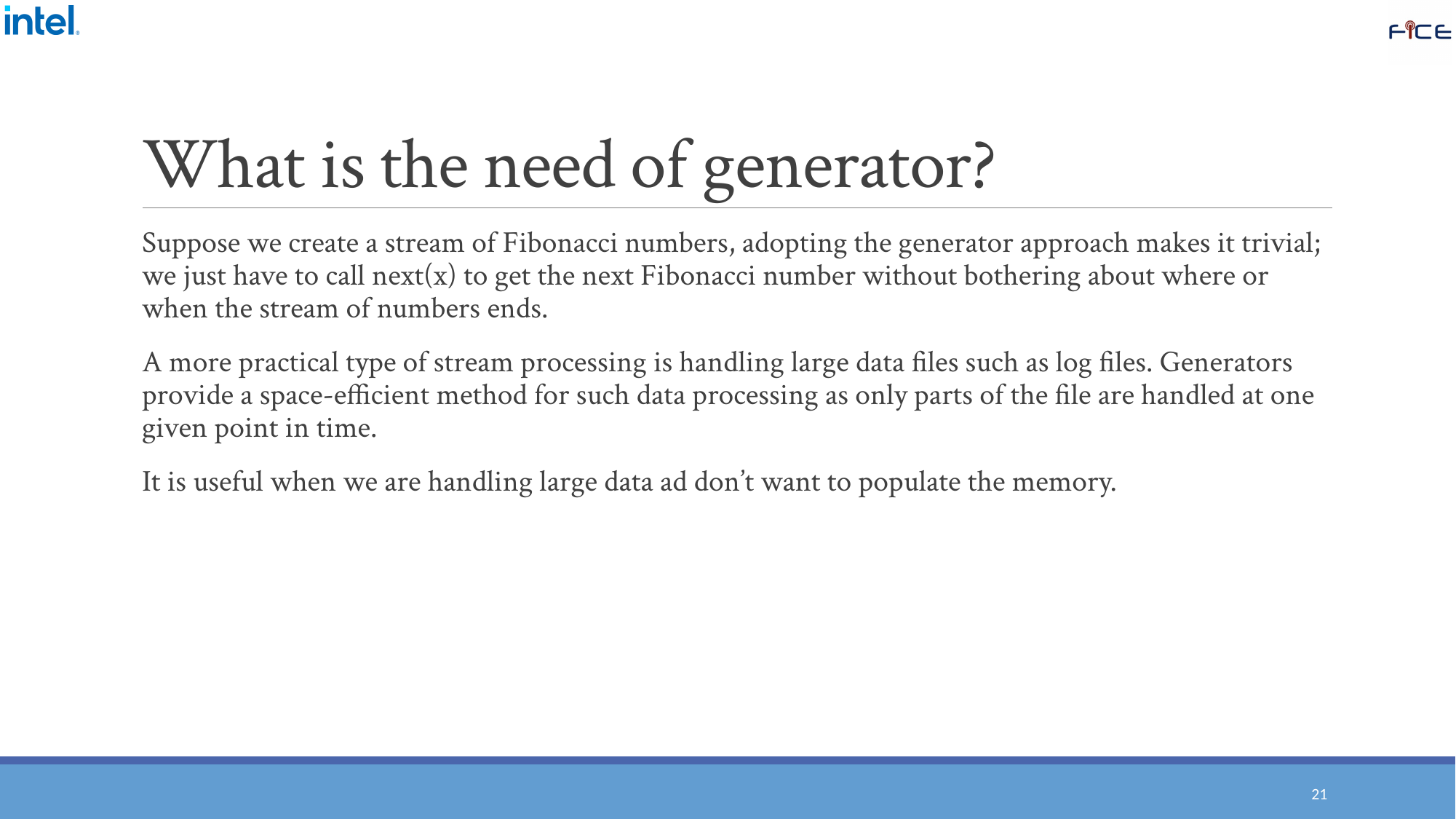

# What is the need of generator?
Suppose we create a stream of Fibonacci numbers, adopting the generator approach makes it trivial; we just have to call next(x) to get the next Fibonacci number without bothering about where or when the stream of numbers ends.
A more practical type of stream processing is handling large data files such as log files. Generators provide a space-efficient method for such data processing as only parts of the file are handled at one given point in time.
It is useful when we are handling large data ad don’t want to populate the memory.
21